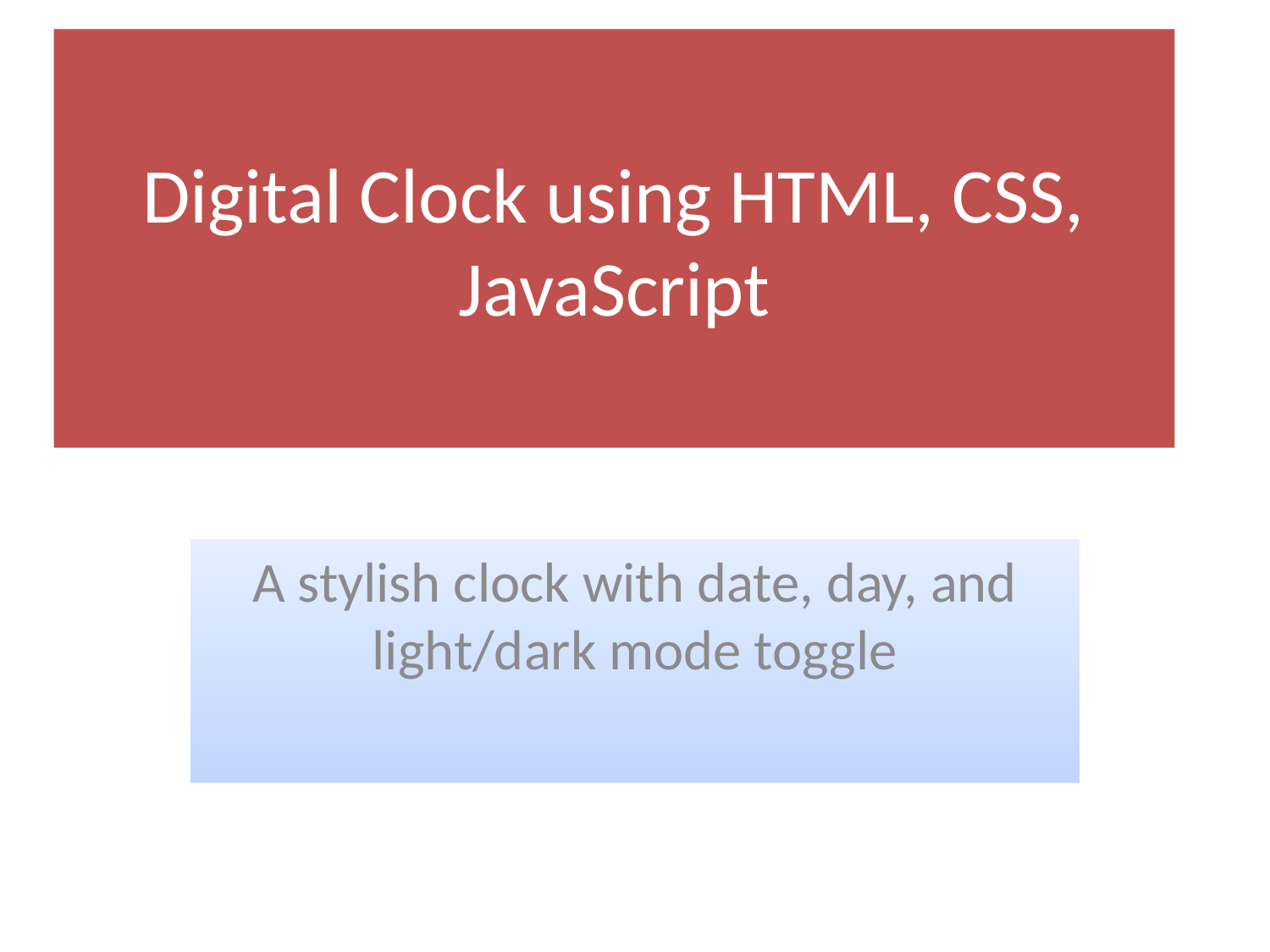

# Digital Clock using HTML, CSS, JavaScript
A stylish clock with date, day, and light/dark mode toggle